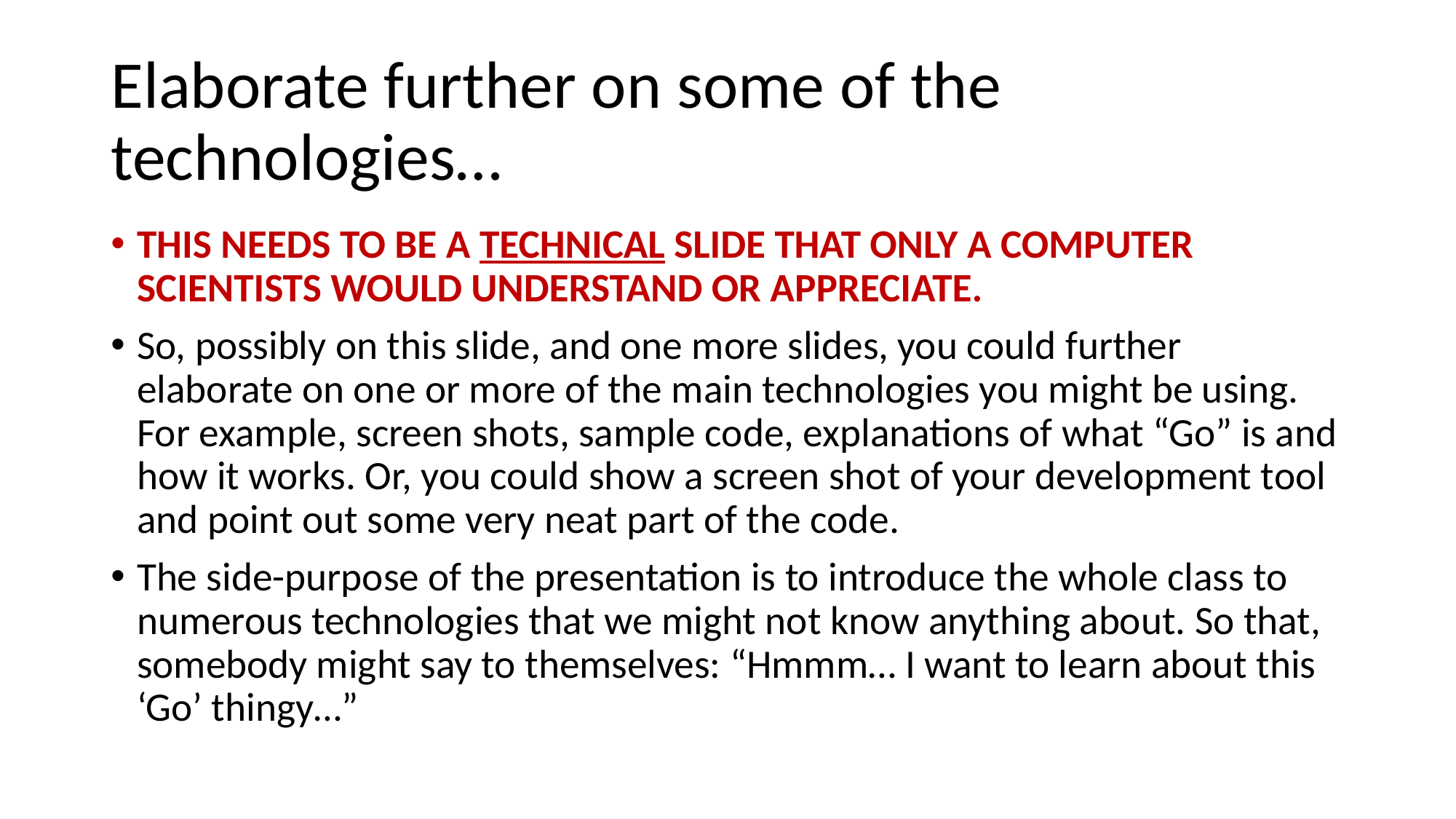

# Elaborate further on some of the technologies…
THIS NEEDS TO BE A TECHNICAL SLIDE THAT ONLY A COMPUTER SCIENTISTS WOULD UNDERSTAND OR APPRECIATE.
So, possibly on this slide, and one more slides, you could further elaborate on one or more of the main technologies you might be using.  For example, screen shots, sample code, explanations of what “Go” is and how it works. Or, you could show a screen shot of your development tool and point out some very neat part of the code.
The side-purpose of the presentation is to introduce the whole class to numerous technologies that we might not know anything about. So that, somebody might say to themselves: “Hmmm… I want to learn about this ‘Go’ thingy…”